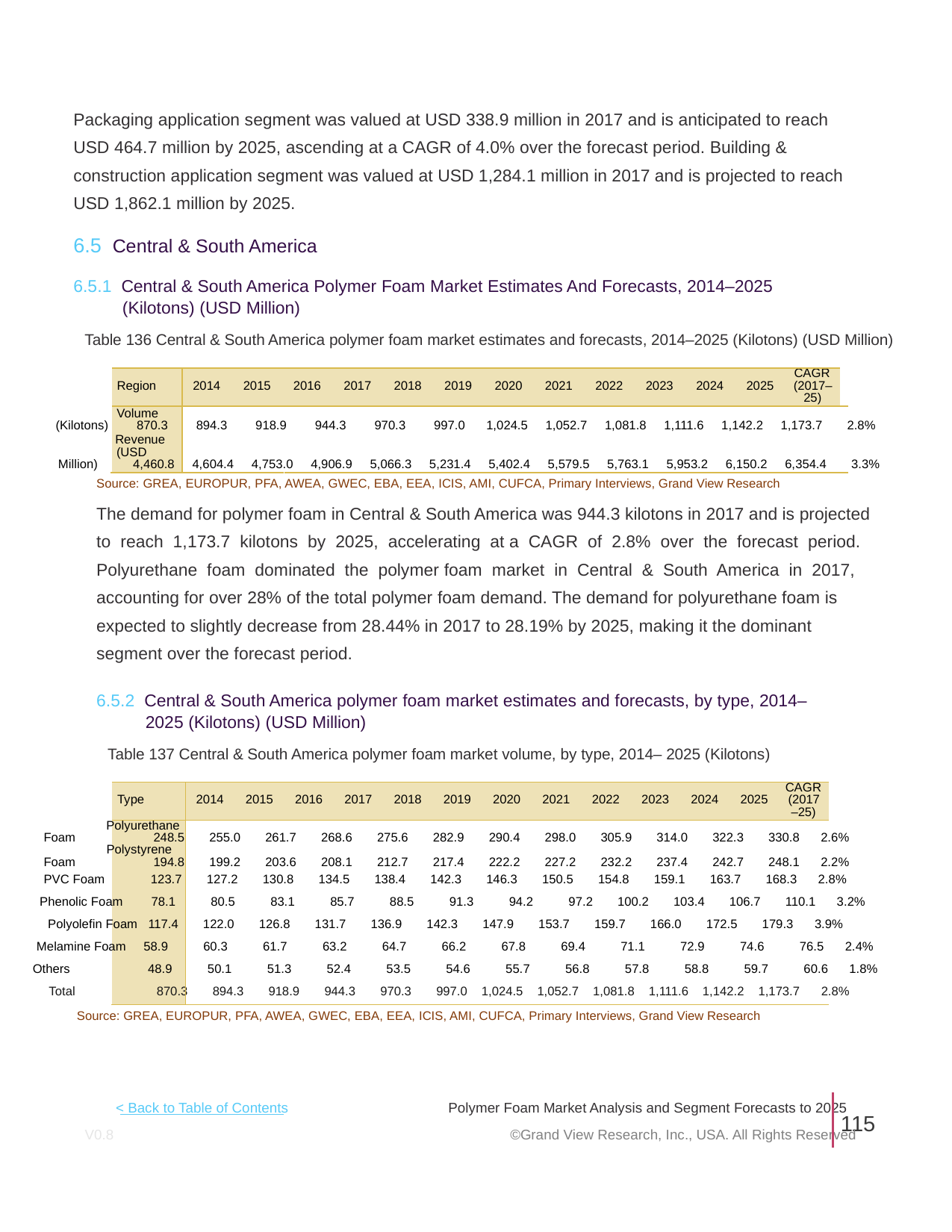

Packaging application segment was valued at USD 338.9 million in 2017 and is anticipated to reach
USD 464.7 million by 2025, ascending at a CAGR of 4.0% over the forecast period. Building &
construction application segment was valued at USD 1,284.1 million in 2017 and is projected to reach
USD 1,862.1 million by 2025.
6.5  Central & South America
6.5.1  Central & South America Polymer Foam Market Estimates And Forecasts, 2014–2025
(Kilotons) (USD Million)
Table 136 Central & South America polymer foam market estimates and forecasts, 2014–2025 (Kilotons) (USD Million)

CAGR

Region
2014
2015
2016
2017
2018
2019
2020
2021
2022
2023
2024
2025
(2017–

25)

Volume

(Kilotons)        870.3        894.3        918.9        944.3        970.3        997.0      1,024.5     1,052.7     1,081.8     1,111.6     1,142.2     1,173.7       2.8%

Revenue

(USD

Million)          4,460.8     4,604.4     4,753.0     4,906.9     5,066.3     5,231.4     5,402.4     5,579.5     5,763.1     5,953.2     6,150.2     6,354.4       3.3%

Source: GREA, EUROPUR, PFA, AWEA, GWEC, EBA, EEA, ICIS, AMI, CUFCA, Primary Interviews, Grand View Research
The demand for polymer foam in Central & South America was 944.3 kilotons in 2017 and is projected
to  reach  1,173.7  kilotons  by  2025,  accelerating  at a  CAGR  of  2.8%  over  the  forecast  period.
Polyurethane  foam  dominated  the  polymer foam  market  in  Central  &  South  America  in  2017,
accounting for over 28% of the total polymer foam demand. The demand for polyurethane foam is
expected to slightly decrease from 28.44% in 2017 to 28.19% by 2025, making it the dominant
segment over the forecast period.
6.5.2  Central & South America polymer foam market estimates and forecasts, by type, 2014–
2025 (Kilotons) (USD Million)
Table 137 Central & South America polymer foam market volume, by type, 2014– 2025 (Kilotons)
CAGR

Type
2014
2015
2016
2017
2018
2019
2020
2021
2022
2023
2024
2025
(2017

–25)

Polyurethane

Foam                      248.5       255.0       261.7       268.6       275.6       282.9       290.4       298.0       305.9       314.0       322.3       330.8      2.6%

Polystyrene

Foam                      194.8       199.2       203.6       208.1       212.7       217.4       222.2       227.2       232.2       237.4       242.7       248.1      2.2%

PVC Foam             123.7       127.2       130.8       134.5       138.4       142.3       146.3       150.5       154.8       159.1       163.7       168.3      2.8%

Phenolic Foam        78.1          80.5          83.1          85.7          88.5          91.3          94.2          97.2       100.2       103.4       106.7       110.1      3.2%

Polyolefin Foam   117.4       122.0       126.8       131.7       136.9       142.3       147.9       153.7       159.7       166.0       172.5       179.3      3.9%

Melamine Foam     58.9          60.3          61.7          63.2          64.7          66.2          67.8          69.4          71.1          72.9          74.6          76.5      2.4%

Others                      48.9          50.1          51.3          52.4          53.5          54.6          55.7          56.8          57.8          58.8          59.7          60.6      1.8%

Total                       870.3       894.3       918.9       944.3       970.3       997.0    1,024.5    1,052.7    1,081.8    1,111.6    1,142.2    1,173.7      2.8%

Source: GREA, EUROPUR, PFA, AWEA, GWEC, EBA, EEA, ICIS, AMI, CUFCA, Primary Interviews, Grand View Research

< Back to Table of Contents
Polymer Foam Market Analysis and Segment Forecasts to 2025
115

V0.8                                                                                                     ©Grand View Research, Inc., USA. All Rights Reserved